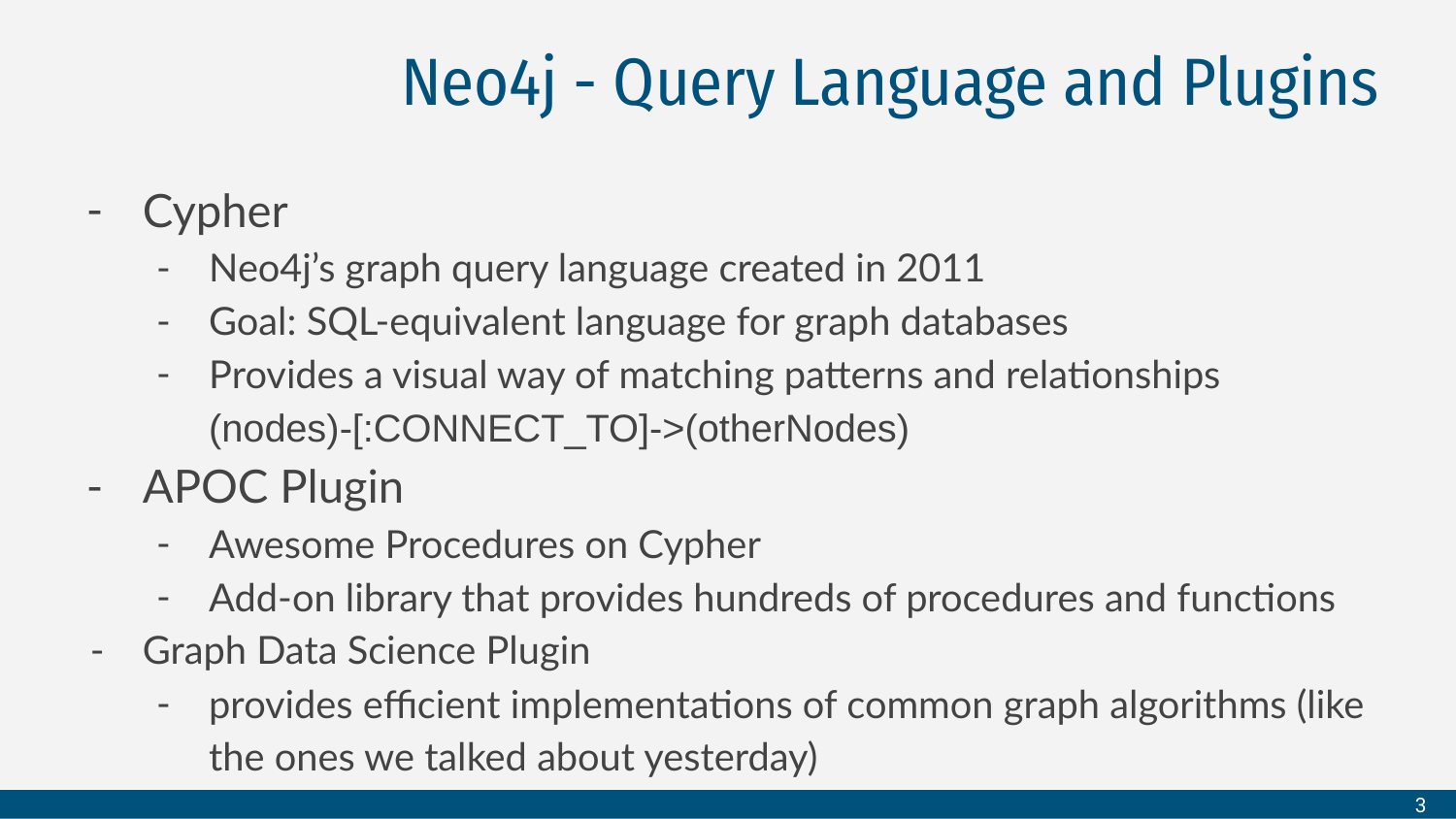

# Neo4j - Query Language and Plugins
Cypher
Neo4j’s graph query language created in 2011
Goal: SQL-equivalent language for graph databases
Provides a visual way of matching patterns and relationships
(nodes)-[:CONNECT_TO]->(otherNodes)
APOC Plugin
Awesome Procedures on Cypher
Add-on library that provides hundreds of procedures and functions
Graph Data Science Plugin
provides efficient implementations of common graph algorithms (like the ones we talked about yesterday)
3